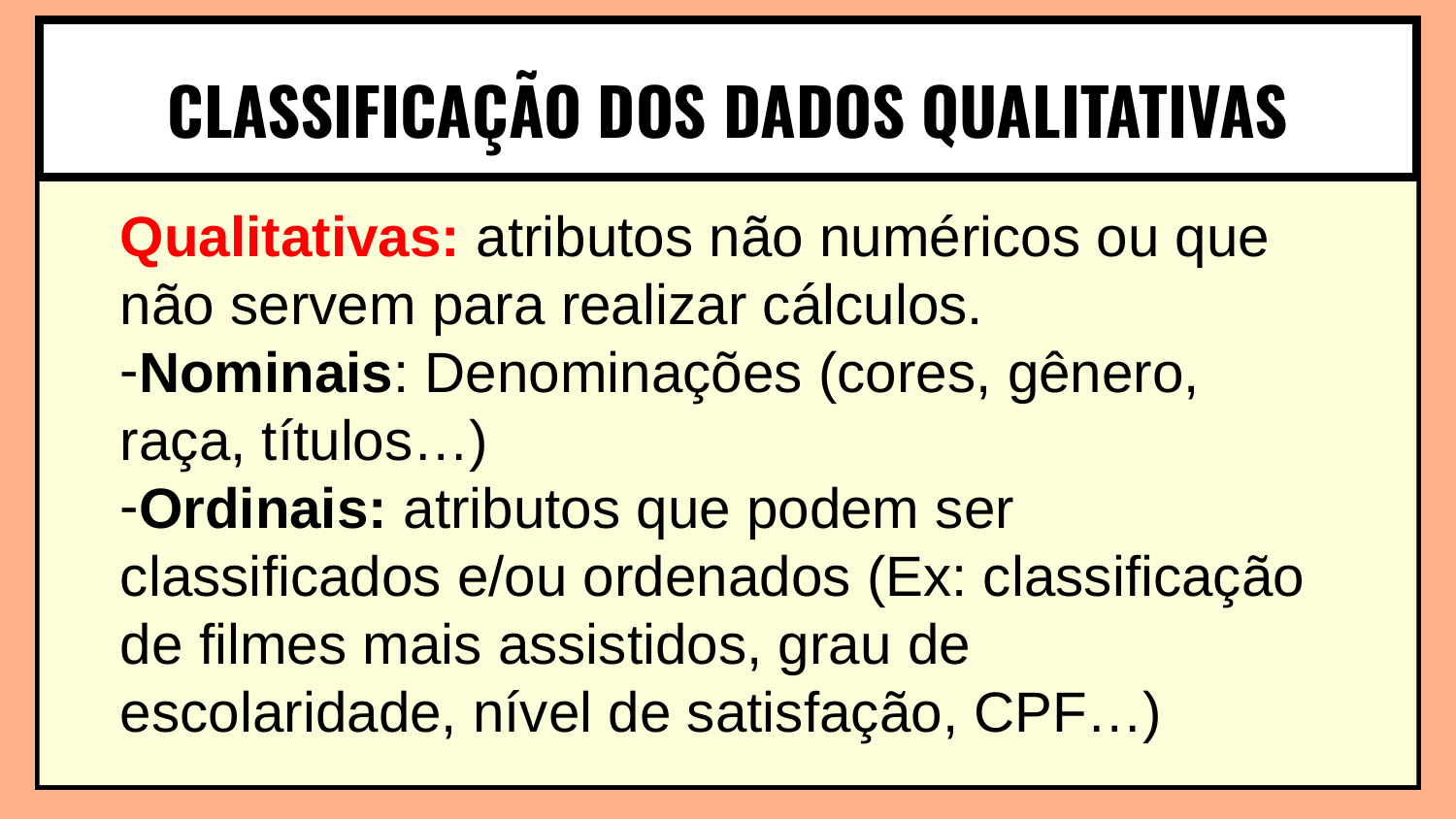

CLASSIFICAÇÃO DOS DADOS QUALITATIVAS
Qualitativas: atributos não numéricos ou que não servem para realizar cálculos.
Nominais: Denominações (cores, gênero, raça, títulos…)
Ordinais: atributos que podem ser classificados e/ou ordenados (Ex: classificação de filmes mais assistidos, grau de escolaridade, nível de satisfação, CPF…)